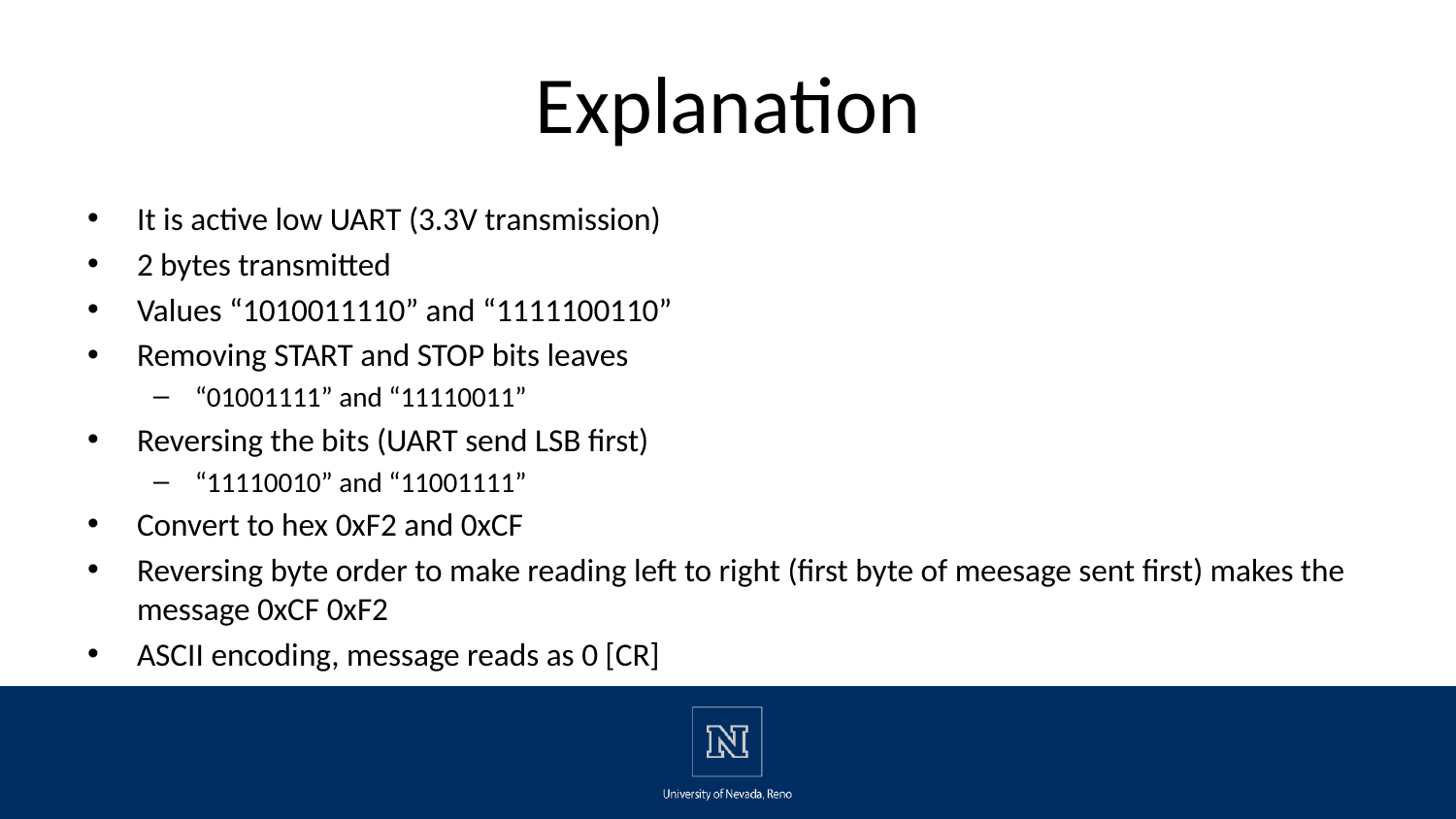

# Explanation
It is active low UART (3.3V transmission)
2 bytes transmitted
Values “1010011110” and “1111100110”
Removing START and STOP bits leaves
“01001111” and “11110011”
Reversing the bits (UART send LSB first)
“11110010” and “11001111”
Convert to hex 0xF2 and 0xCF
Reversing byte order to make reading left to right (first byte of meesage sent first) makes the message 0xCF 0xF2
ASCII encoding, message reads as 0 [CR]